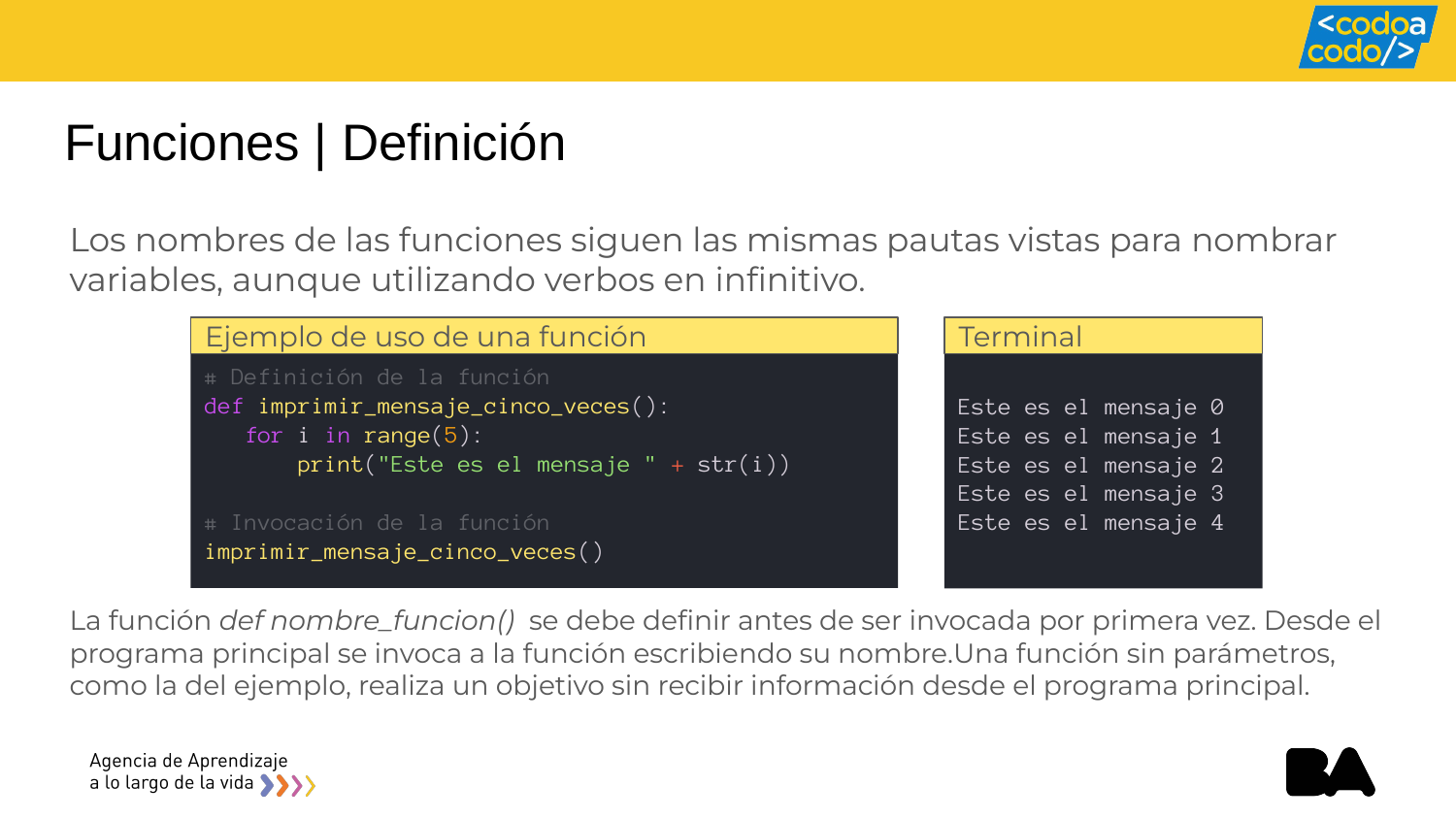

# Funciones | Definición
Los nombres de las funciones siguen las mismas pautas vistas para nombrar variables, aunque utilizando verbos en infinitivo.

Ejemplo de uso de una función
Terminal
# Definición de la función
def imprimir_mensaje_cinco_veces():
   for i in range(5):
       print("Este es el mensaje " + str(i))

# Invocación de la función
imprimir_mensaje_cinco_veces()

Este es el mensaje 0
Este es el mensaje 1
Este es el mensaje 2
Este es el mensaje 3
Este es el mensaje 4

La función def nombre_funcion()  se debe definir antes de ser invocada por primera vez. Desde el programa principal se invoca a la función escribiendo su nombre.Una función sin parámetros, como la del ejemplo, realiza un objetivo sin recibir información desde el programa principal.